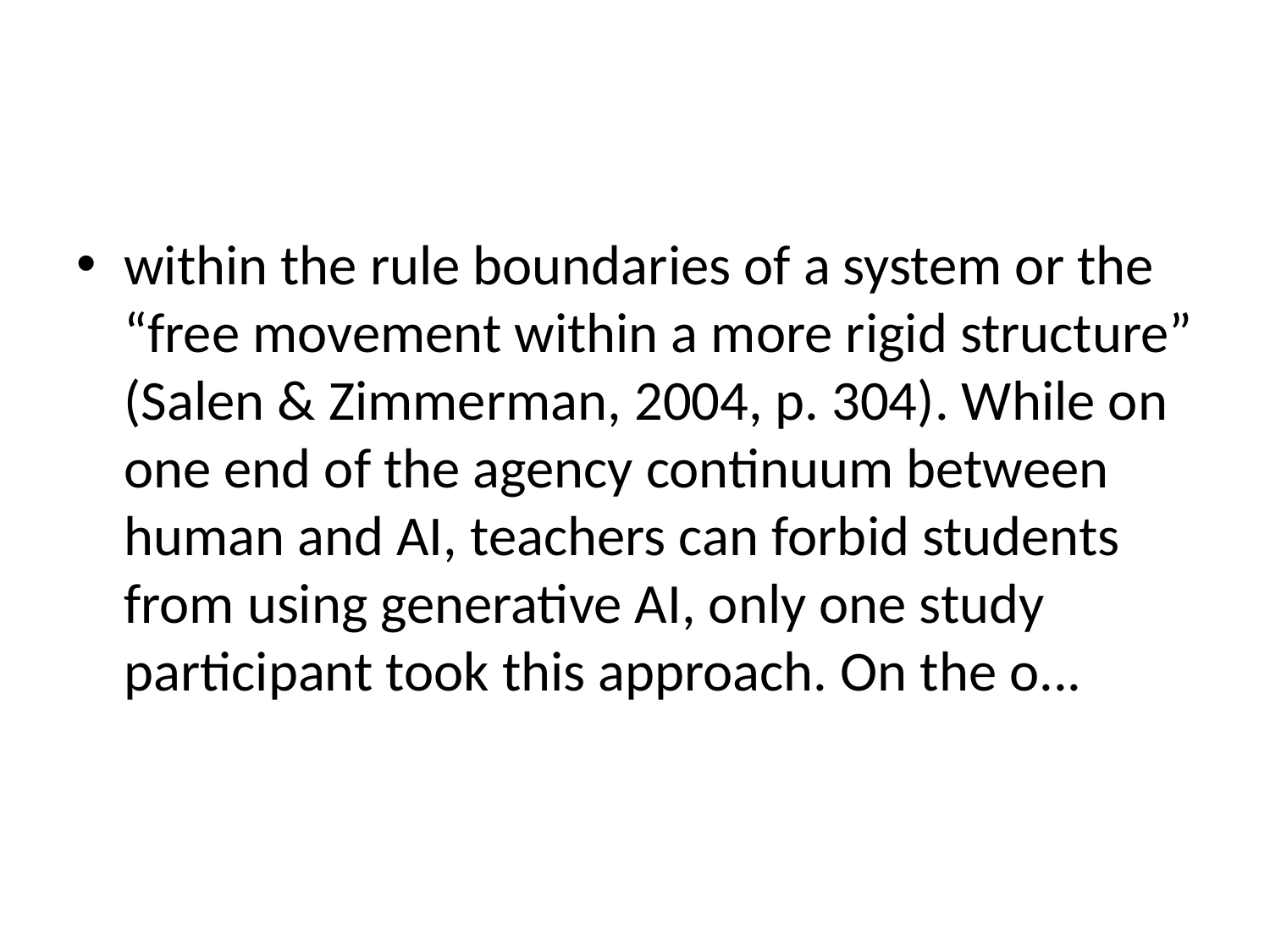

#
within the rule boundaries of a system or the “free movement within a more rigid structure” (Salen & Zimmerman, 2004, p. 304). While on one end of the agency continuum between human and AI, teachers can forbid students from using generative AI, only one study participant took this approach. On the o...